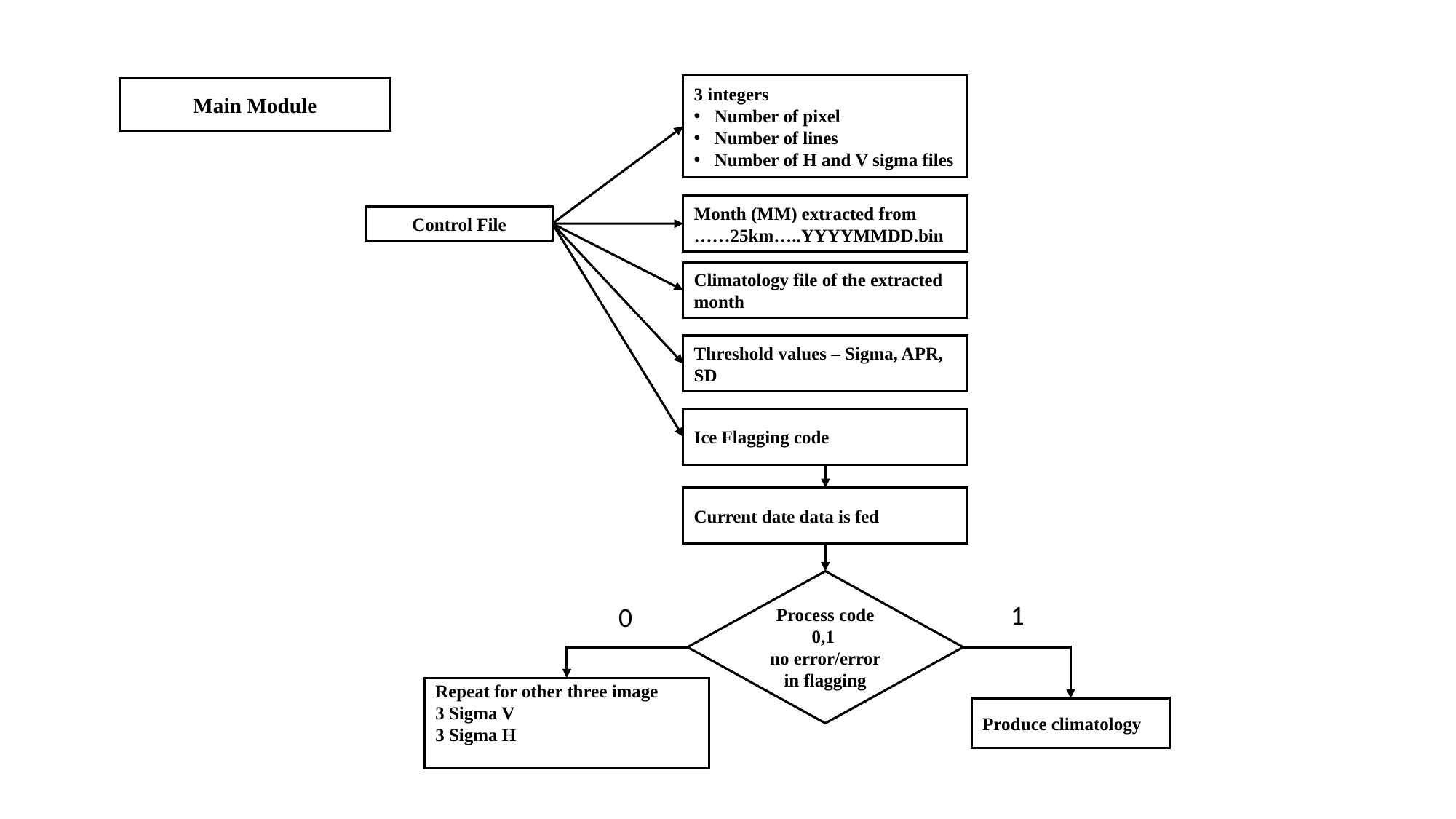

3 integers
Number of pixel
Number of lines
Number of H and V sigma files
Month (MM) extracted from ……25km…..YYYYMMDD.bin
Control File
Climatology file of the extracted month
Threshold values – Sigma, APR, SD
Ice Flagging code
Current date data is fed
Process code 0,1
no error/error in flagging
1
0
Repeat for other three image
3 Sigma V
3 Sigma H

Produce climatology
Main Module